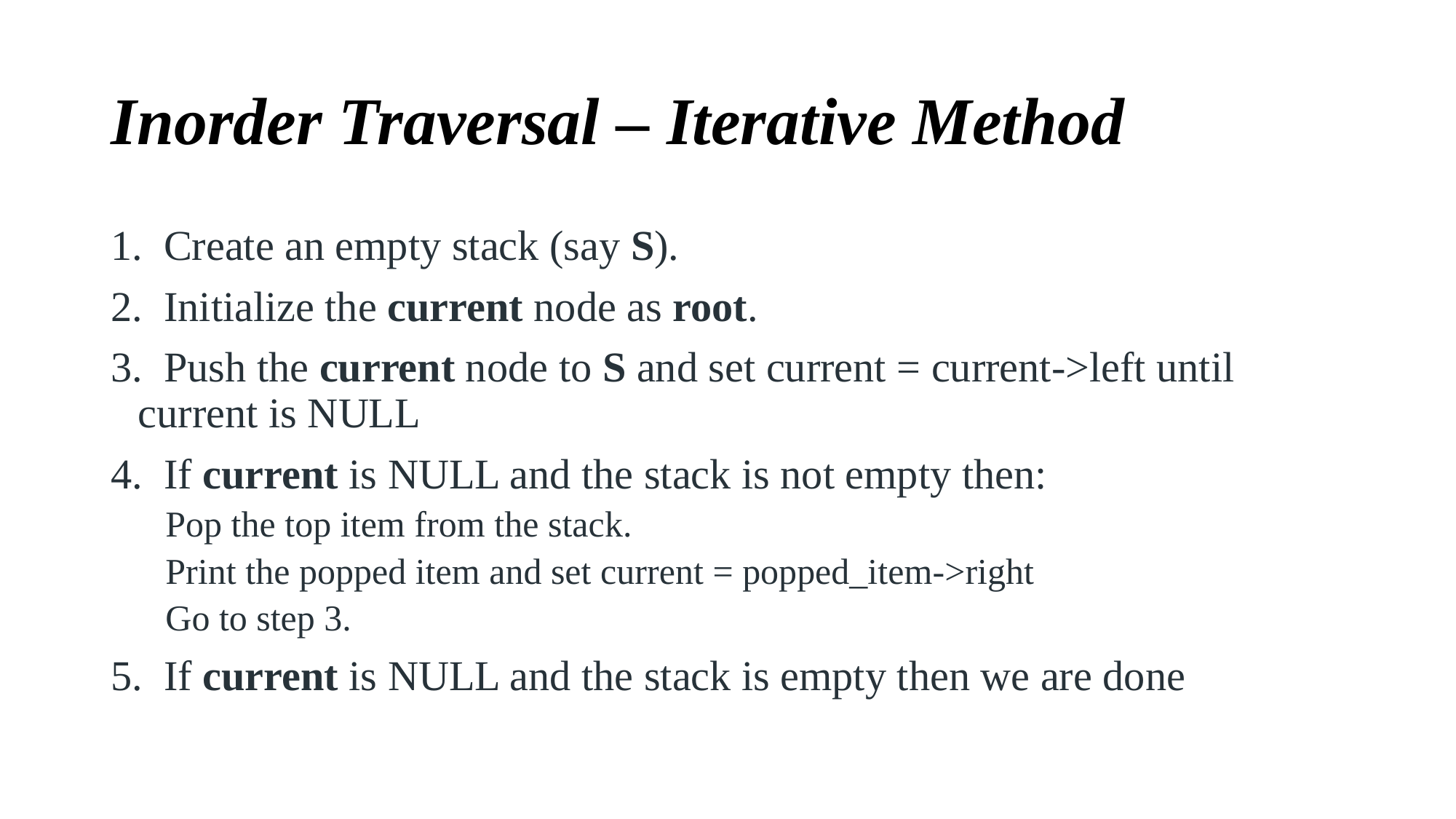

# Inorder Traversal – Iterative Method
  Create an empty stack (say S).
  Initialize the current node as root.
  Push the current node to S and set current = current->left until current is NULL
  If current is NULL and the stack is not empty then:
Pop the top item from the stack.
Print the popped item and set current = popped_item->right
Go to step 3.
  If current is NULL and the stack is empty then we are done